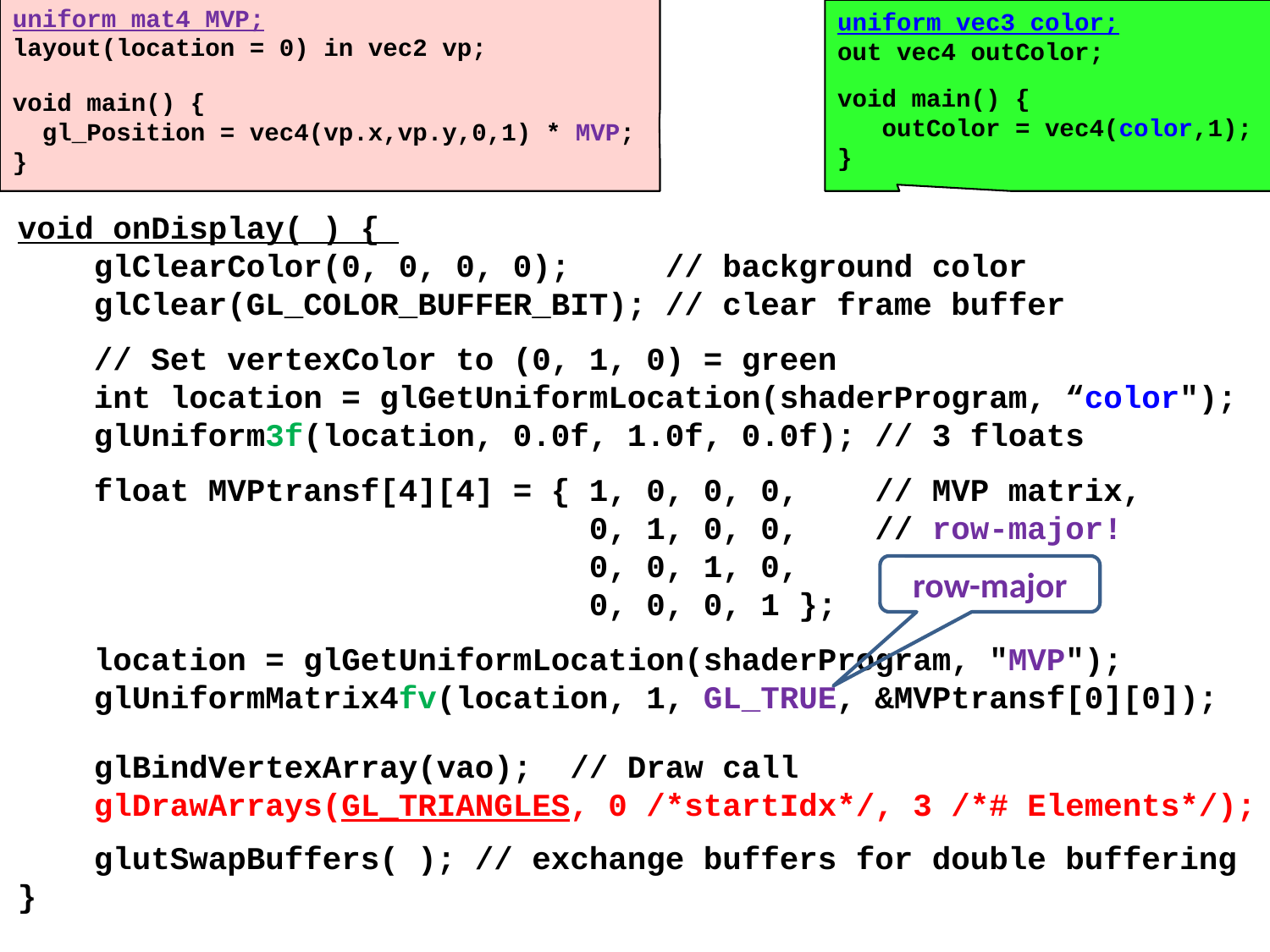

uniform mat4 MVP;
layout(location = 0) in vec2 vp;

void main() {
  gl_Position = vec4(vp.x,vp.y,0,1) * MVP;
}
uniform vec3 color;
out vec4 outColor;

void main() {
   outColor = vec4(color,1);
}
void onDisplay( ) {
    glClearColor(0, 0, 0, 0);     // background color
    glClear(GL_COLOR_BUFFER_BIT); // clear frame buffer

    // Set vertexColor to (0, 1, 0) = green
    int location = glGetUniformLocation(shaderProgram, “color");
    glUniform3f(location, 0.0f, 1.0f, 0.0f); // 3 floats

    float MVPtransf[4][4] = { 1, 0, 0, 0,    // MVP matrix,
                              0, 1, 0, 0,    // row-major!
                              0, 0, 1, 0,
                              0, 0, 0, 1 };

    location = glGetUniformLocation(shaderProgram, "MVP");
    glUniformMatrix4fv(location, 1, GL_TRUE, &MVPtransf[0][0]);

    glBindVertexArray(vao);  // Draw call
    glDrawArrays(GL_TRIANGLES, 0 /*startIdx*/, 3 /*# Elements*/);

    glutSwapBuffers( ); // exchange buffers for double buffering
}
row-major